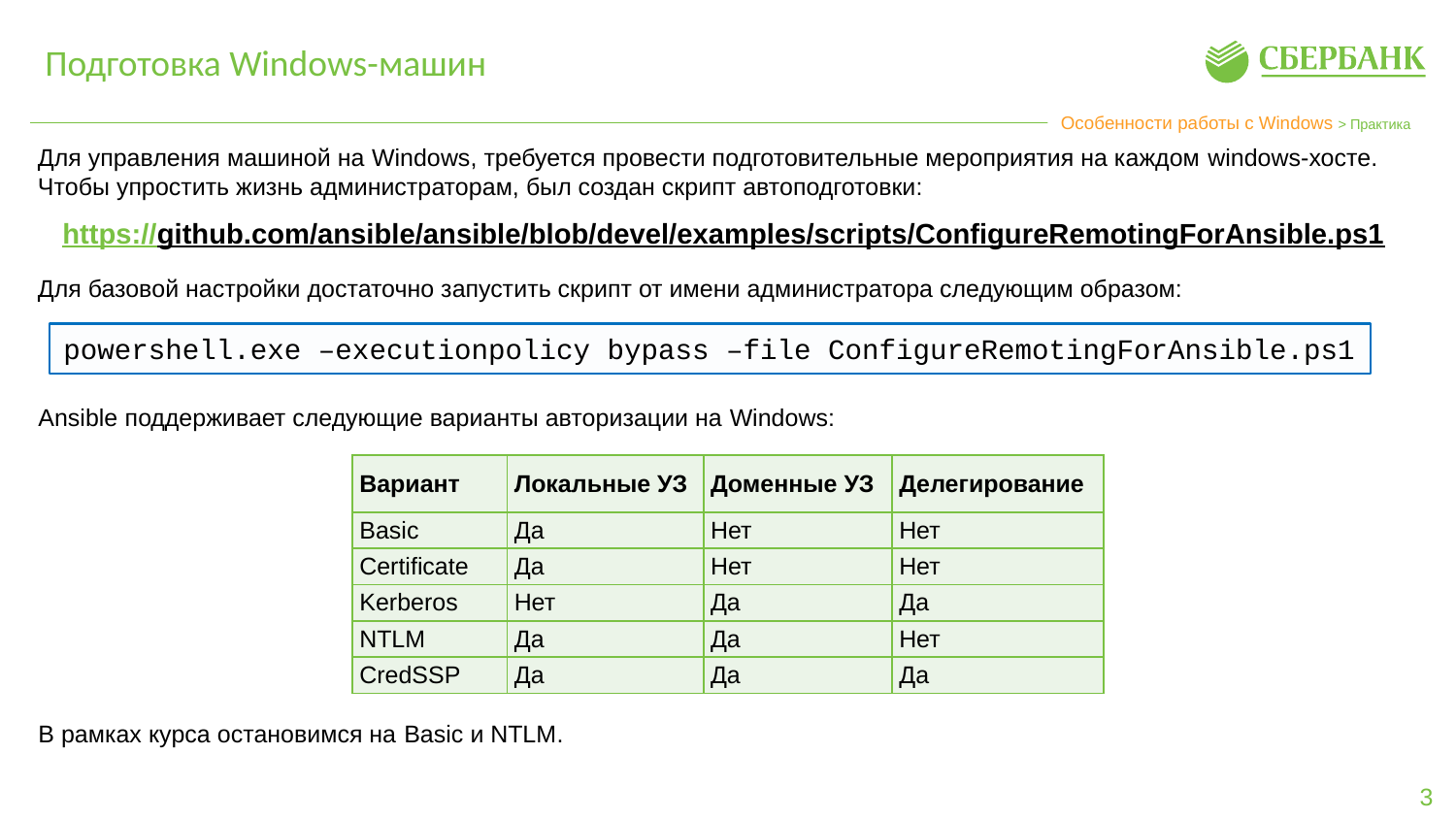

# Подготовка Windows-машин
Особенности работы с Windows > Практика
Для управления машиной на Windows, требуется провести подготовительные мероприятия на каждом windows-хосте. Чтобы упростить жизнь администраторам, был создан скрипт автоподготовки:
https://github.com/ansible/ansible/blob/devel/examples/scripts/ConfigureRemotingForAnsible.ps1
Для базовой настройки достаточно запустить скрипт от имени администратора следующим образом:

powershell.exe –executionpolicy bypass –file ConfigureRemotingForAnsible.ps1
Ansible поддерживает следующие варианты авторизации на Windows:
| Вариант | Локальные УЗ | Доменные УЗ | Делегирование |
| --- | --- | --- | --- |
| Basic | Да | Нет | Нет |
| Certificate | Да | Нет | Нет |
| Kerberos | Нет | Да | Да |
| NTLM | Да | Да | Нет |
| CredSSP | Да | Да | Да |
В рамках курса остановимся на Basic и NTLM.